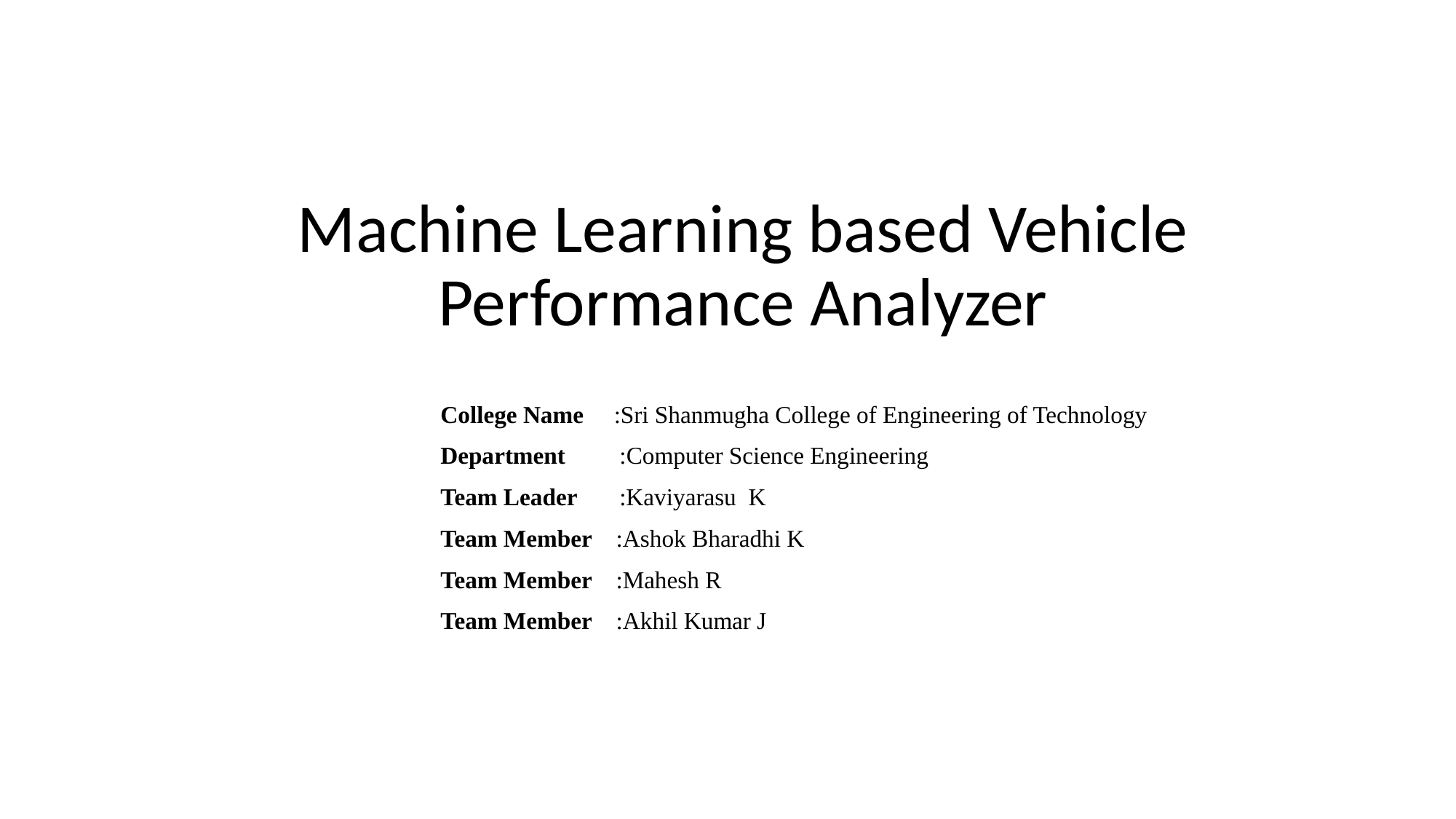

# Machine Learning based Vehicle Performance Analyzer
              College Name     :Sri Shanmugha College of Engineering of Technology
              Department         :Computer Science Engineering
              Team Leader       :Kaviyarasu  K
              Team Member    :Ashok Bharadhi K
              Team Member    :Mahesh R
              Team Member    :Akhil Kumar J